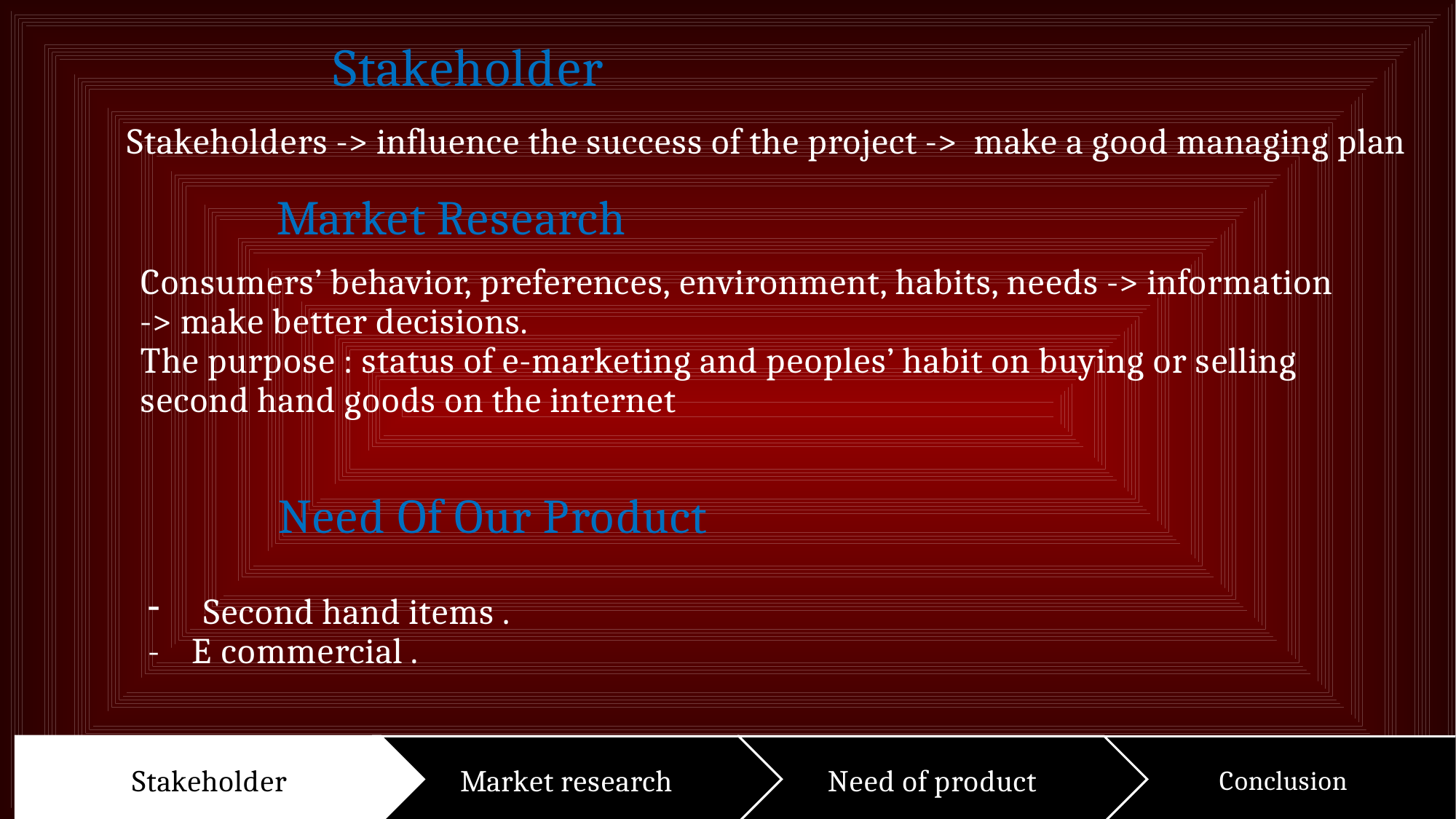

Stakeholder
Stakeholders -> influence the success of the project ->  make a good managing plan
Market Research
Consumers’ behavior, preferences, environment, habits, needs -> information
-> make better decisions.
The purpose : status of e-marketing and peoples’ habit on buying or selling second hand goods on the internet
Need Of Our Product
Second hand items .
-    E commercial .
Stakeholder
Market research
Need of product
Conclusion